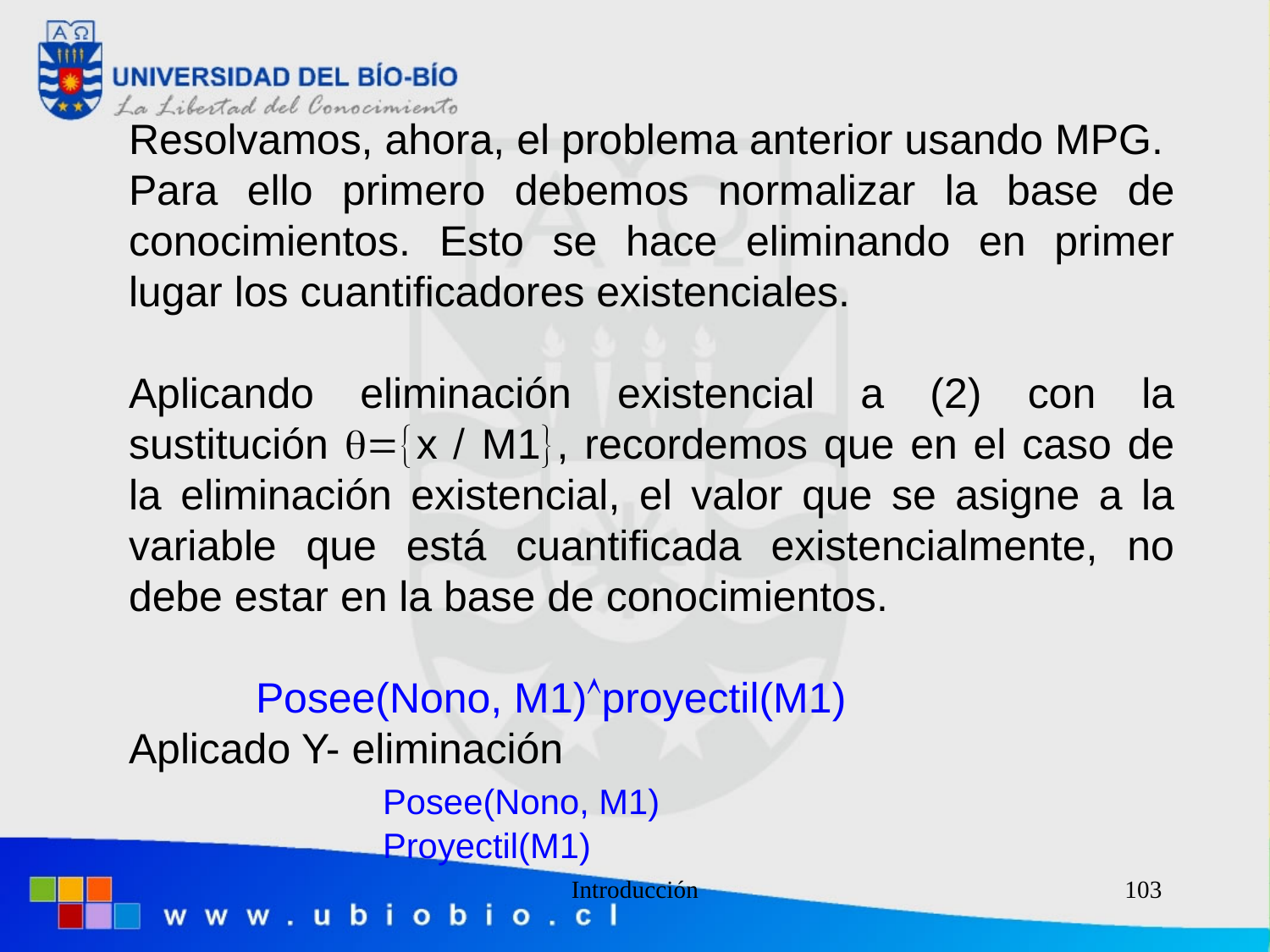

Resolvamos, ahora, el problema anterior usando MPG.
Para ello primero debemos normalizar la base de conocimientos. Esto se hace eliminando en primer lugar los cuantificadores existenciales.

Aplicando eliminación existencial a (2) con la sustitución θ={x / M1}, recordemos que en el caso de la eliminación existencial, el valor que se asigne a la variable que está cuantificada existencialmente, no debe estar en la base de conocimientos.

	Posee(Nono, M1)∧proyectil(M1)
Aplicado Y- eliminación
		Posee(Nono, M1)
		Proyectil(M1)

Introducción
103